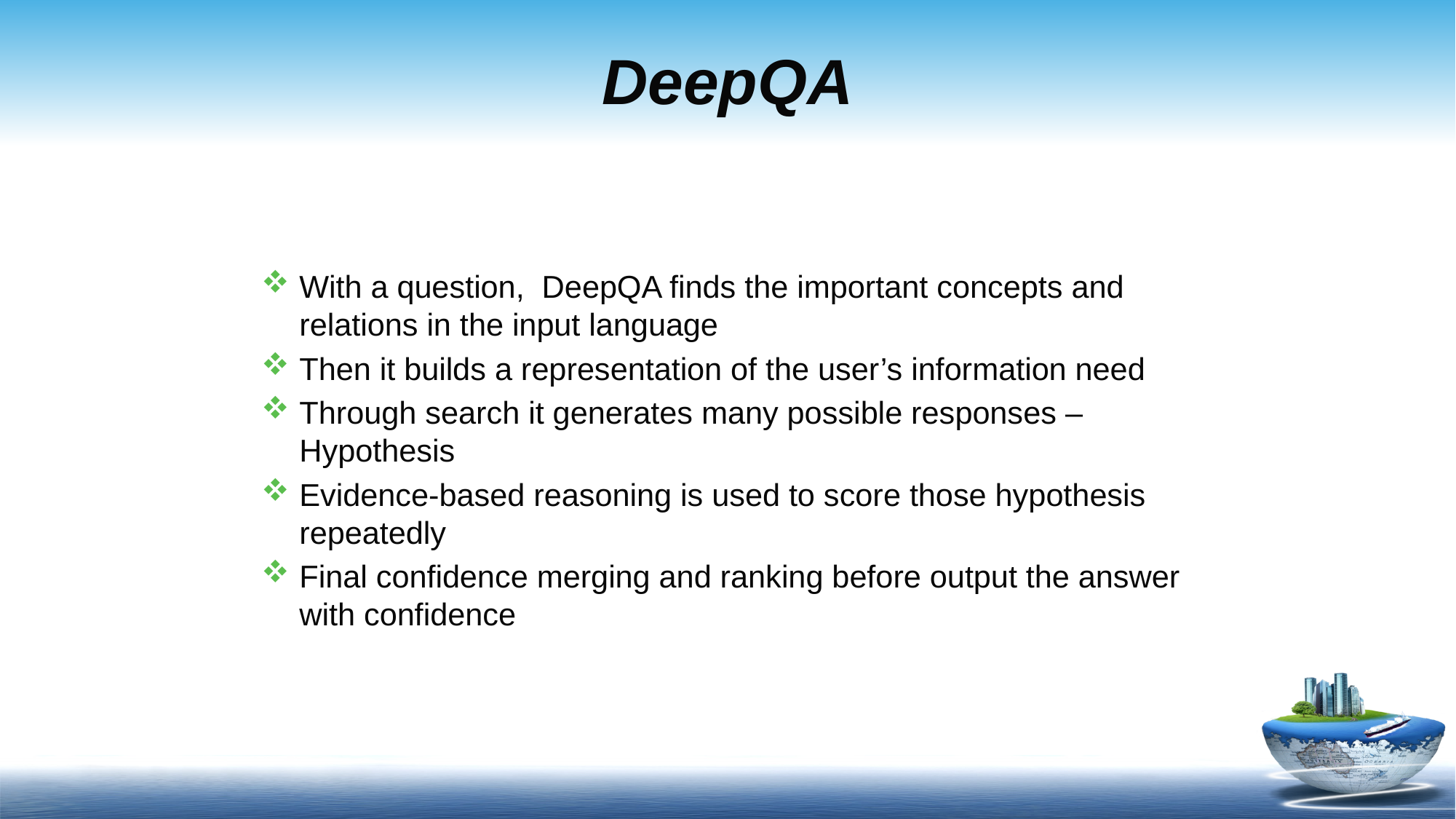

# DeepQA
With a question,  DeepQA finds the important concepts and relations in the input language
Then it builds a representation of the user’s information need
Through search it generates many possible responses – Hypothesis
Evidence-based reasoning is used to score those hypothesis repeatedly
Final confidence merging and ranking before output the answer with confidence